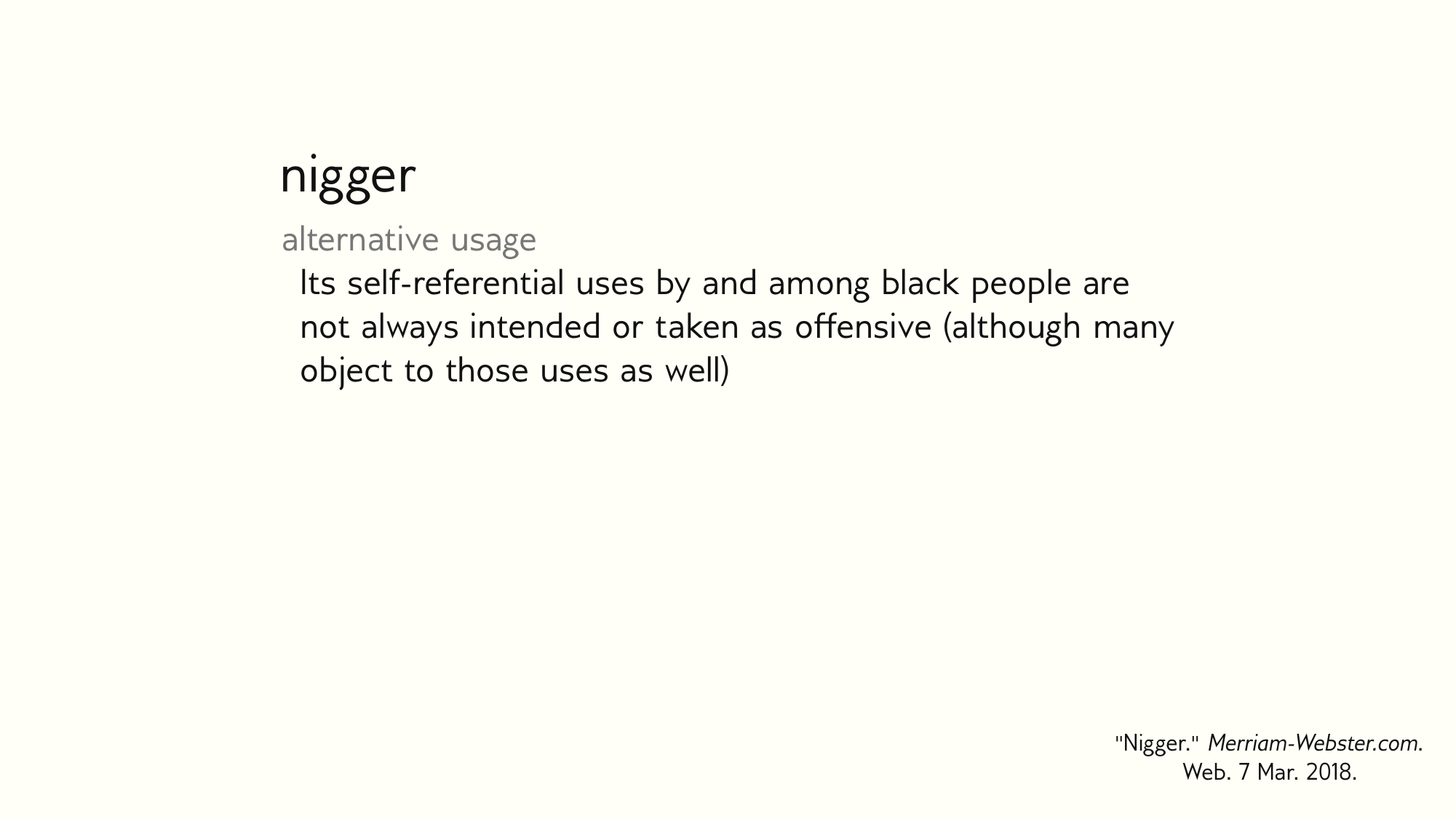

nigger
alternative usage
Its self-referential uses by and among black people are not always intended or taken as offensive (although many object to those uses as well)
"Nigger." Merriam-Webster.com. Web. 7 Mar. 2018.